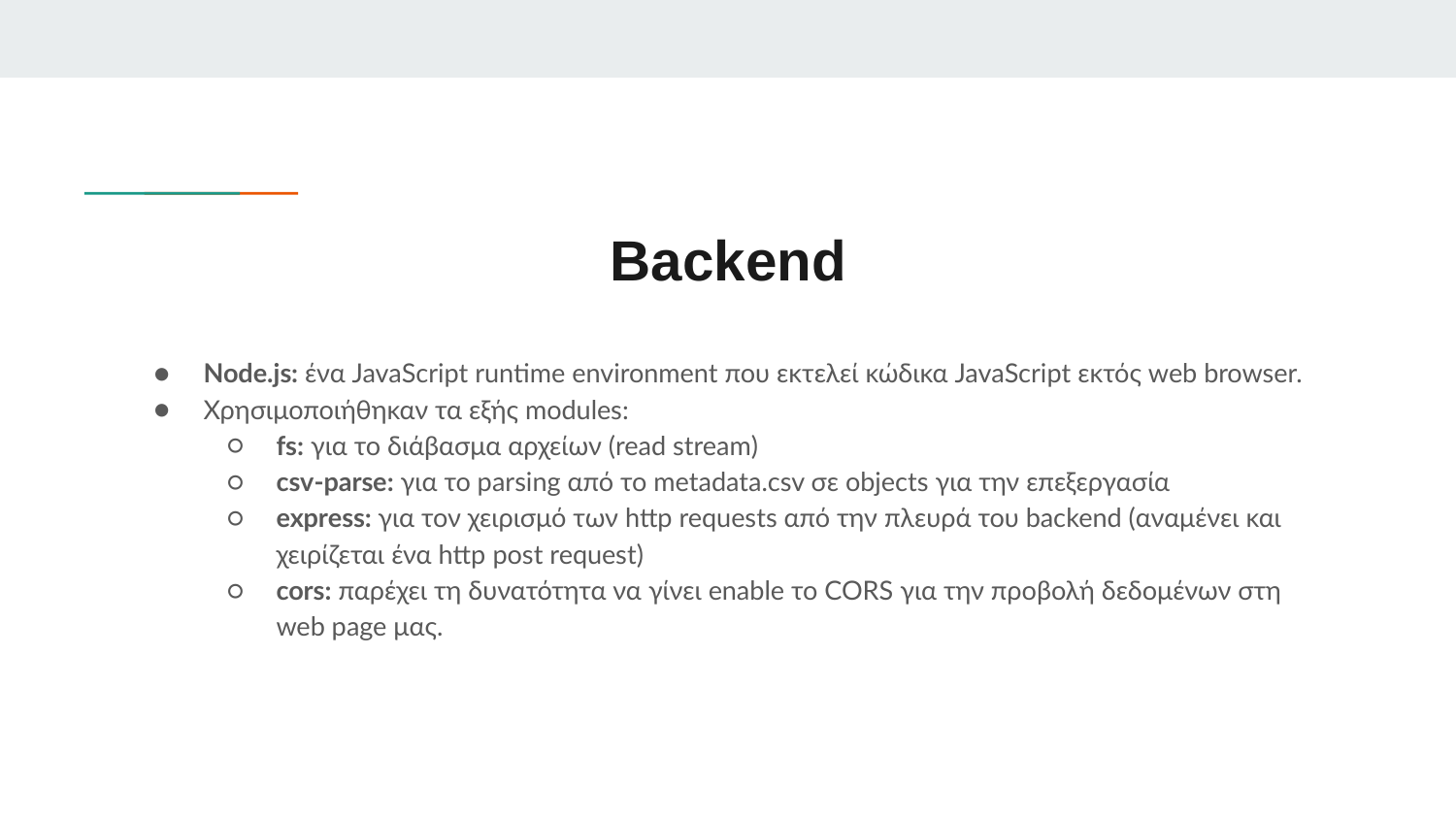

# Backend
Node.js: ένα JavaScript runtime environment που εκτελεί κώδικα JavaScript εκτός web browser.
Χρησιμοποιήθηκαν τα εξής modules:
fs: για το διάβασμα αρχείων (read stream)
csv-parse: για το parsing από το metadata.csv σε objects για την επεξεργασία
express: για τον χειρισμό των http requests από την πλευρά του backend (αναμένει και χειρίζεται ένα http post request)
cors: παρέχει τη δυνατότητα να γίνει enable το CORS για την προβολή δεδομένων στη web page μας.